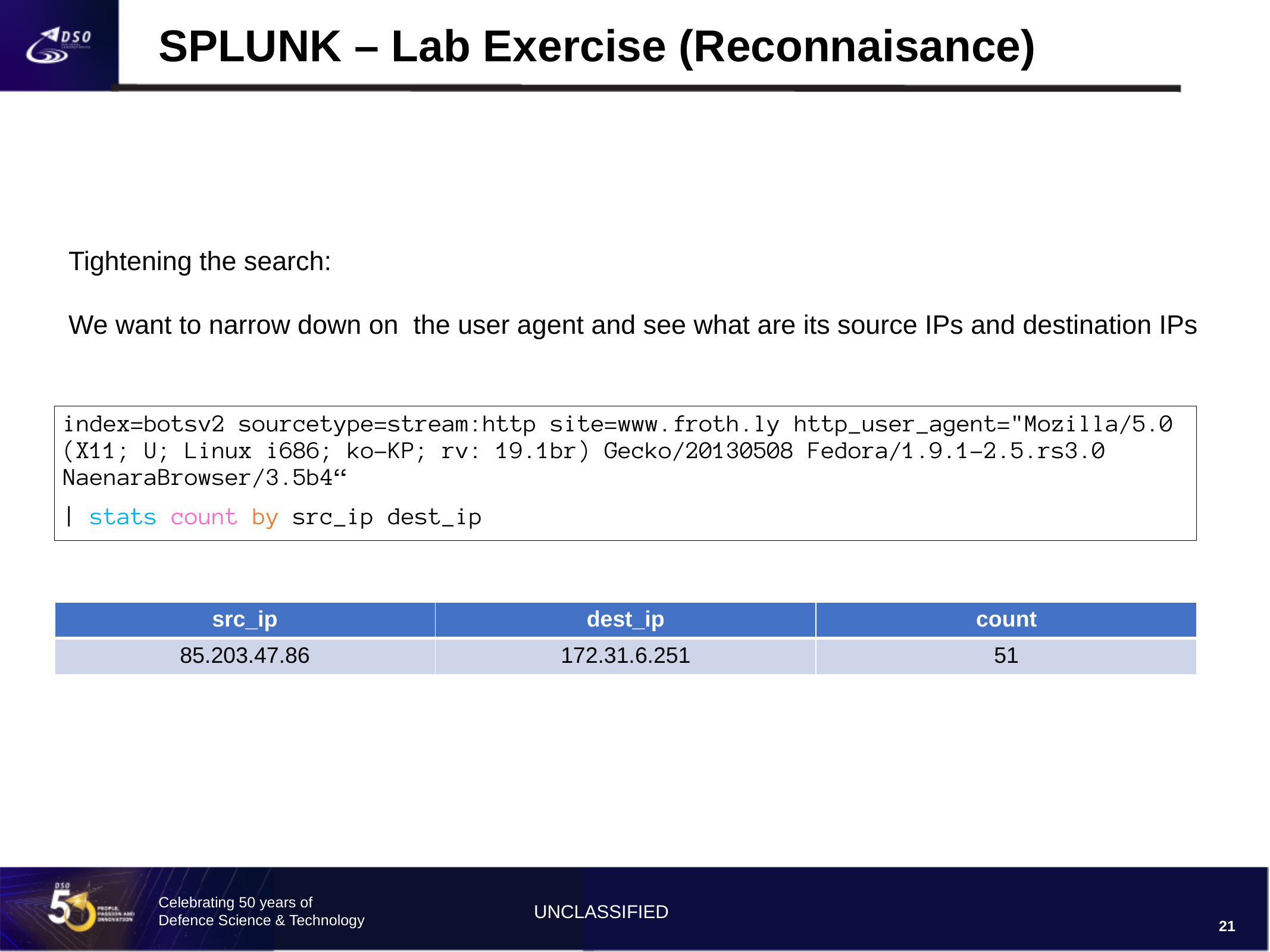

# SPLUNK – Lab Exercise (Reconnaisance)
Tightening the search:

We want to narrow down on  the user agent and see what are its source IPs and destination IPs
index=botsv2 sourcetype=stream:http site=www.froth.ly http_user_agent="Mozilla/5.0 (X11; U; Linux i686; ko-KP; rv: 19.1br) Gecko/20130508 Fedora/1.9.1-2.5.rs3.0 NaenaraBrowser/3.5b4“
| stats count by src_ip dest_ip
| src\_ip | dest\_ip | count |
| --- | --- | --- |
| 85.203.47.86 | 172.31.6.251 | 51 |
21